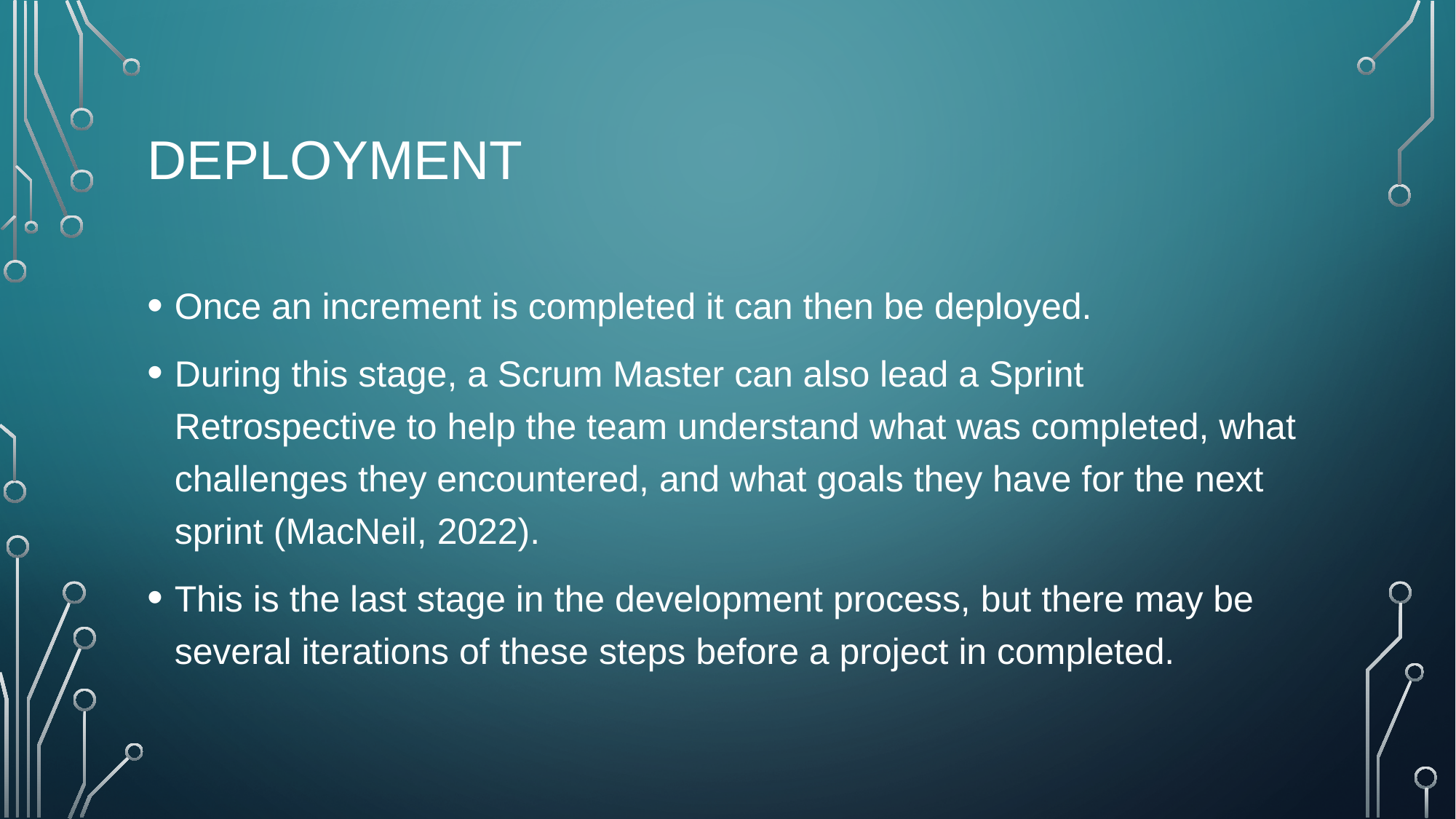

# Deployment
Once an increment is completed it can then be deployed.
During this stage, a Scrum Master can also lead a Sprint Retrospective to help the team understand what was completed, what challenges they encountered, and what goals they have for the next sprint (MacNeil, 2022).
This is the last stage in the development process, but there may be several iterations of these steps before a project in completed.